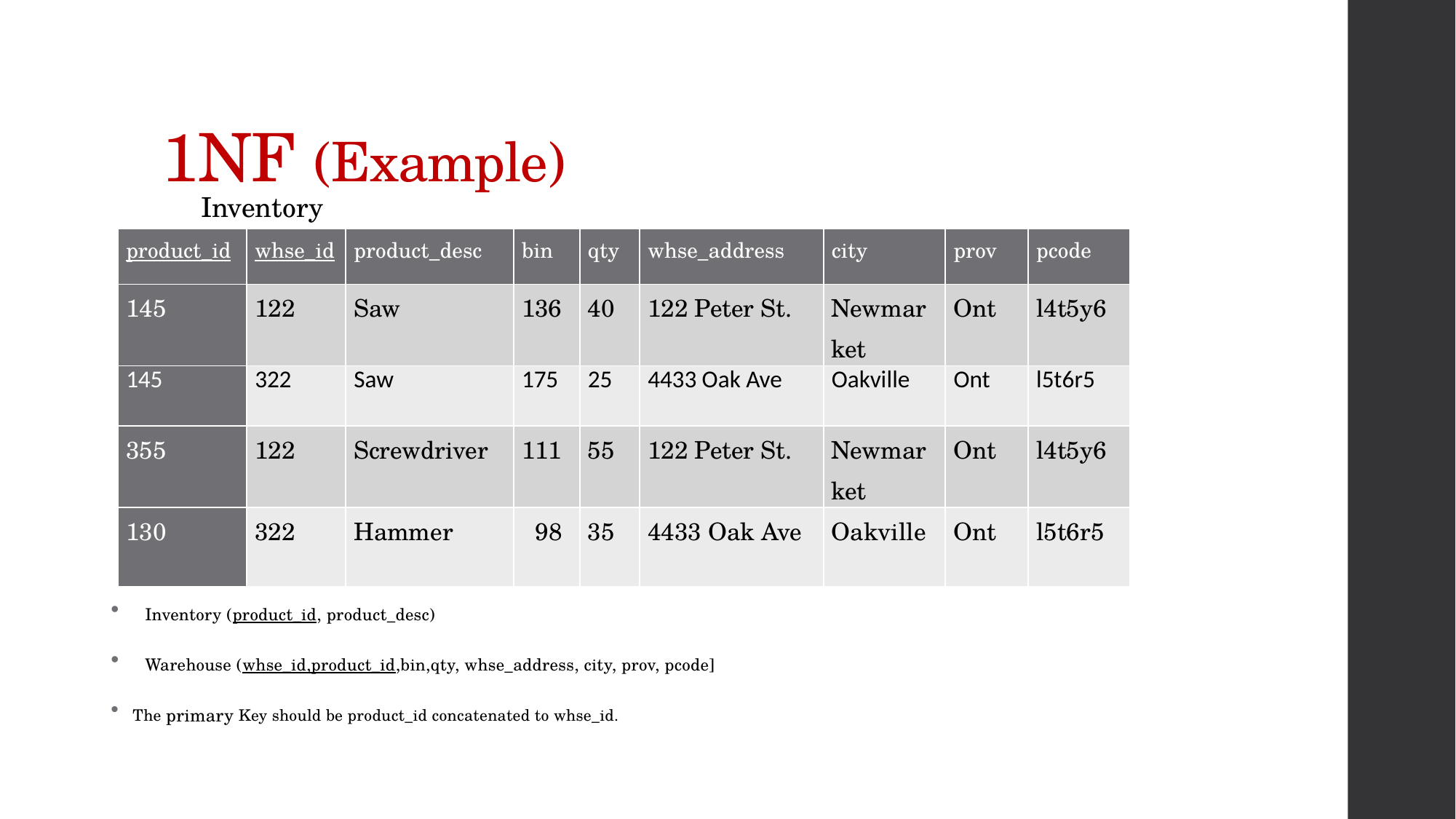

# 1NF (Example)
Inventory
| product\_id | whse\_id | product\_desc | bin | qty | whse\_address | city | prov | pcode |
| --- | --- | --- | --- | --- | --- | --- | --- | --- |
| 145 | 122 | Saw | 136 | 40 | 122 Peter St. | Newmarket | Ont | l4t5y6 |
| 145 | 322 | Saw | 175 | 25 | 4433 Oak Ave | Oakville | Ont | l5t6r5 |
| 355 | 122 | Screwdriver | 111 | 55 | 122 Peter St. | Newmarket | Ont | l4t5y6 |
| 130 | 322 | Hammer | 98 | 35 | 4433 Oak Ave | Oakville | Ont | l5t6r5 |

Inventory (product_id, product_desc)
Warehouse (whse_id,product_id,bin,qty, whse_address, city, prov, pcode]
The primary Key should be product_id concatenated to whse_id.